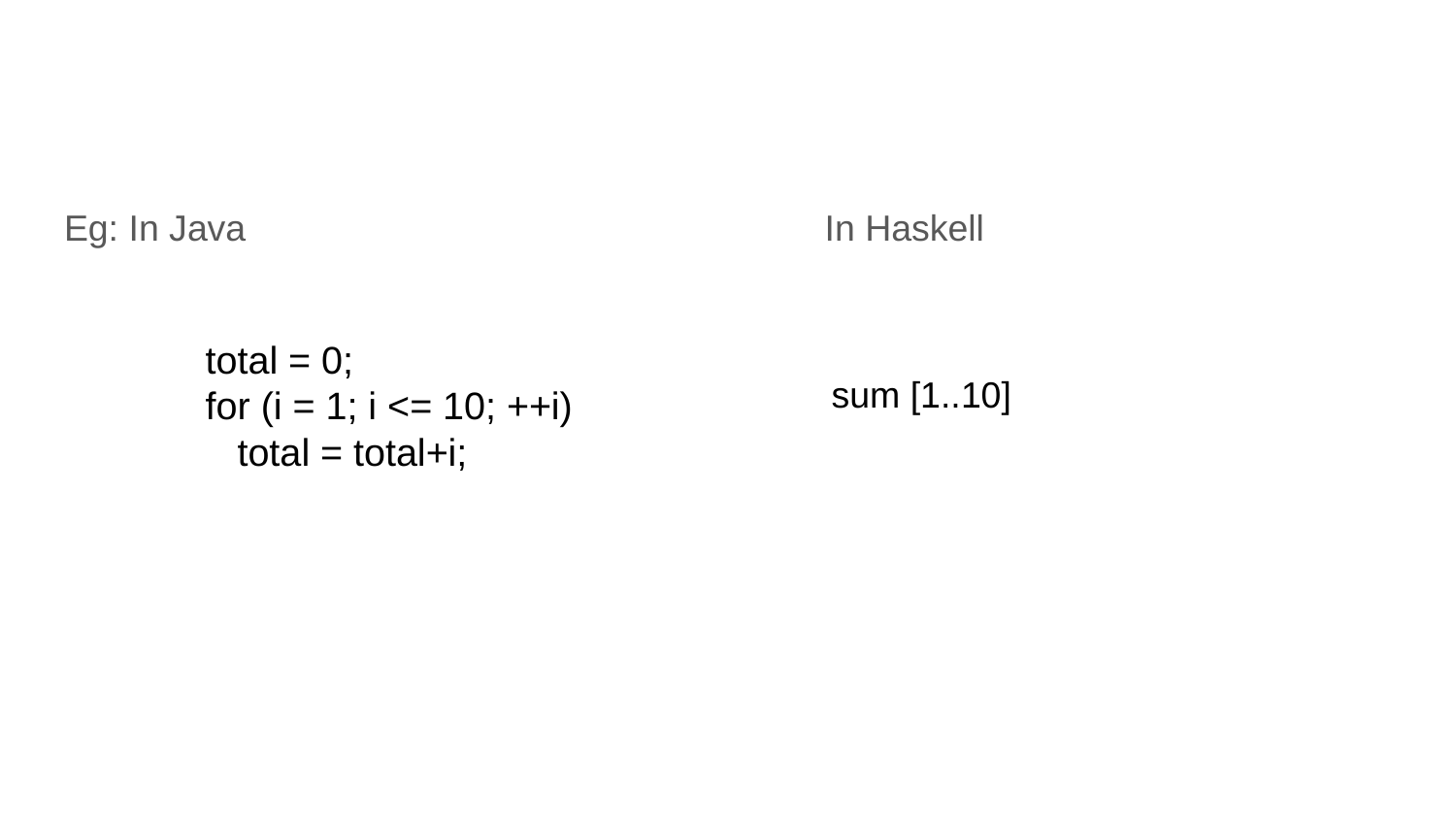

#
Eg: In Java                                                         In Haskell
total = 0;
for (i = 1; i <= 10; ++i)
   total = total+i;

sum [1..10]